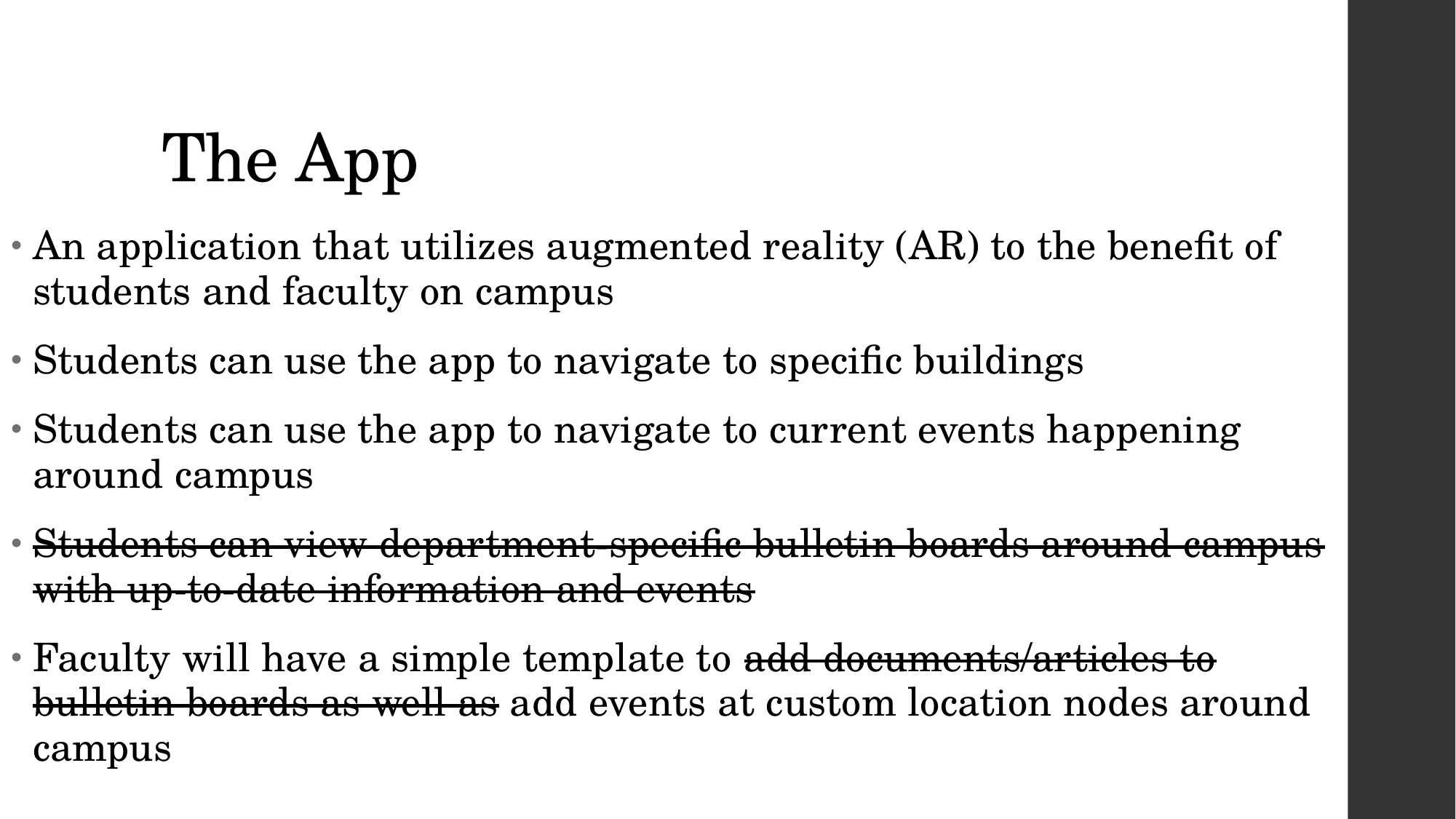

# The App
An application that utilizes augmented reality (AR) to the benefit of students and faculty on campus
Students can use the app to navigate to specific buildings
Students can use the app to navigate to current events happening around campus
Students can view department-specific bulletin boards around campus with up-to-date information and events
Faculty will have a simple template to add documents/articles to bulletin boards as well as add events at custom location nodes around campus